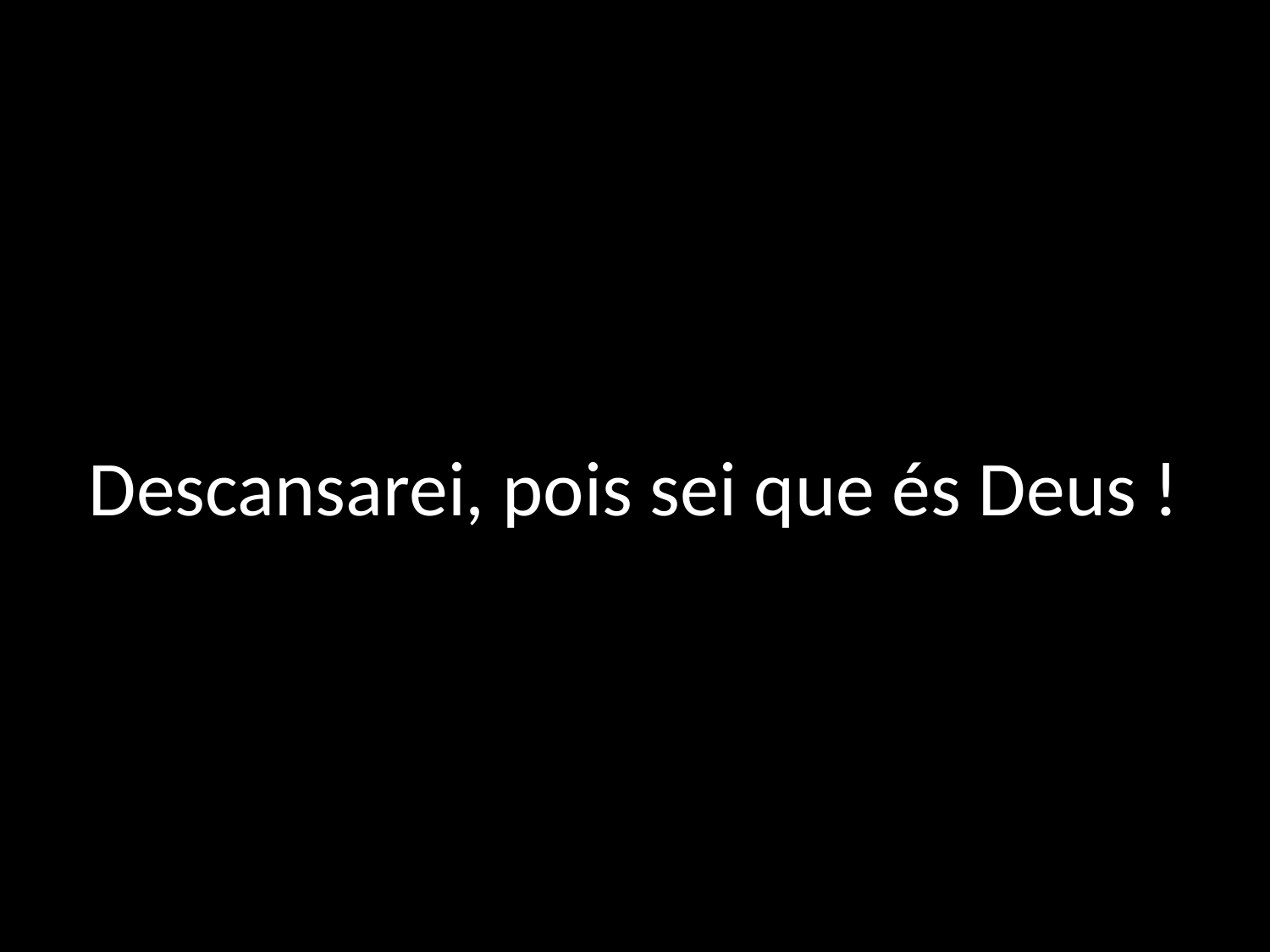

# Descansarei, pois sei que és Deus !